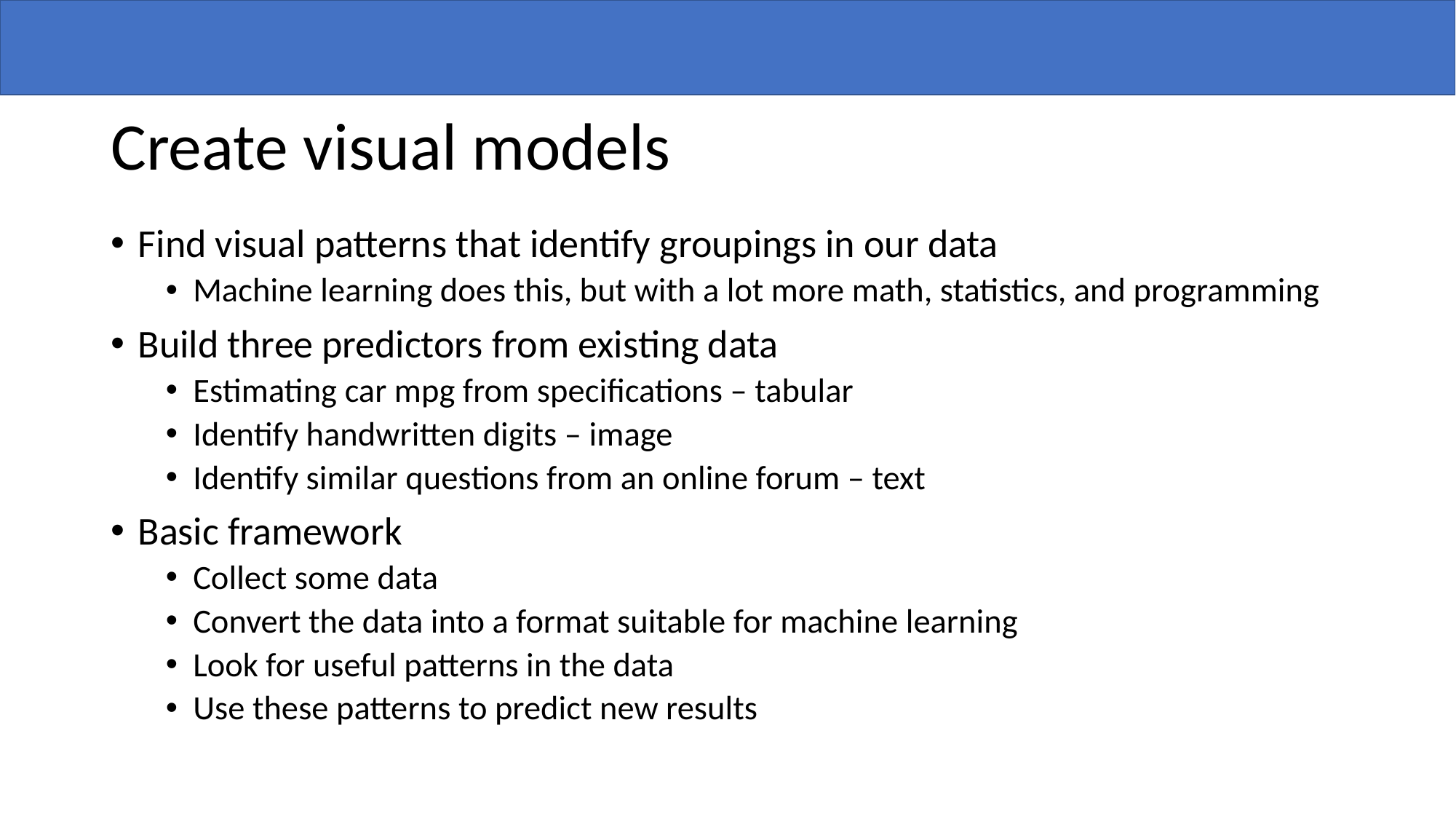

# Create visual models
Find visual patterns that identify groupings in our data
Machine learning does this, but with a lot more math, statistics, and programming
Build three predictors from existing data
Estimating car mpg from specifications – tabular
Identify handwritten digits – image
Identify similar questions from an online forum – text
Basic framework
Collect some data
Convert the data into a format suitable for machine learning
Look for useful patterns in the data
Use these patterns to predict new results